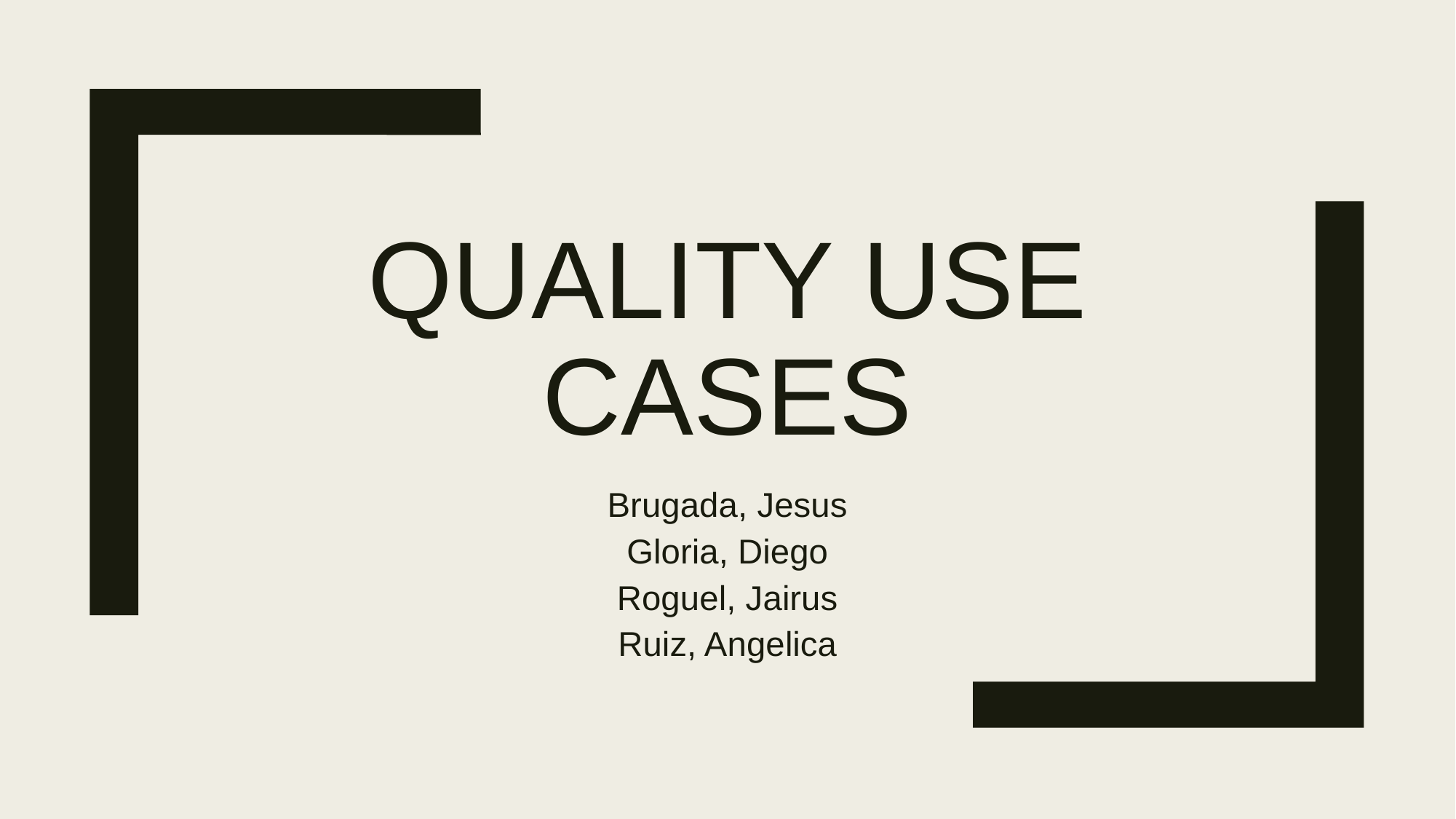

# Quality use cases
Brugada, Jesus
Gloria, Diego
Roguel, Jairus
Ruiz, Angelica